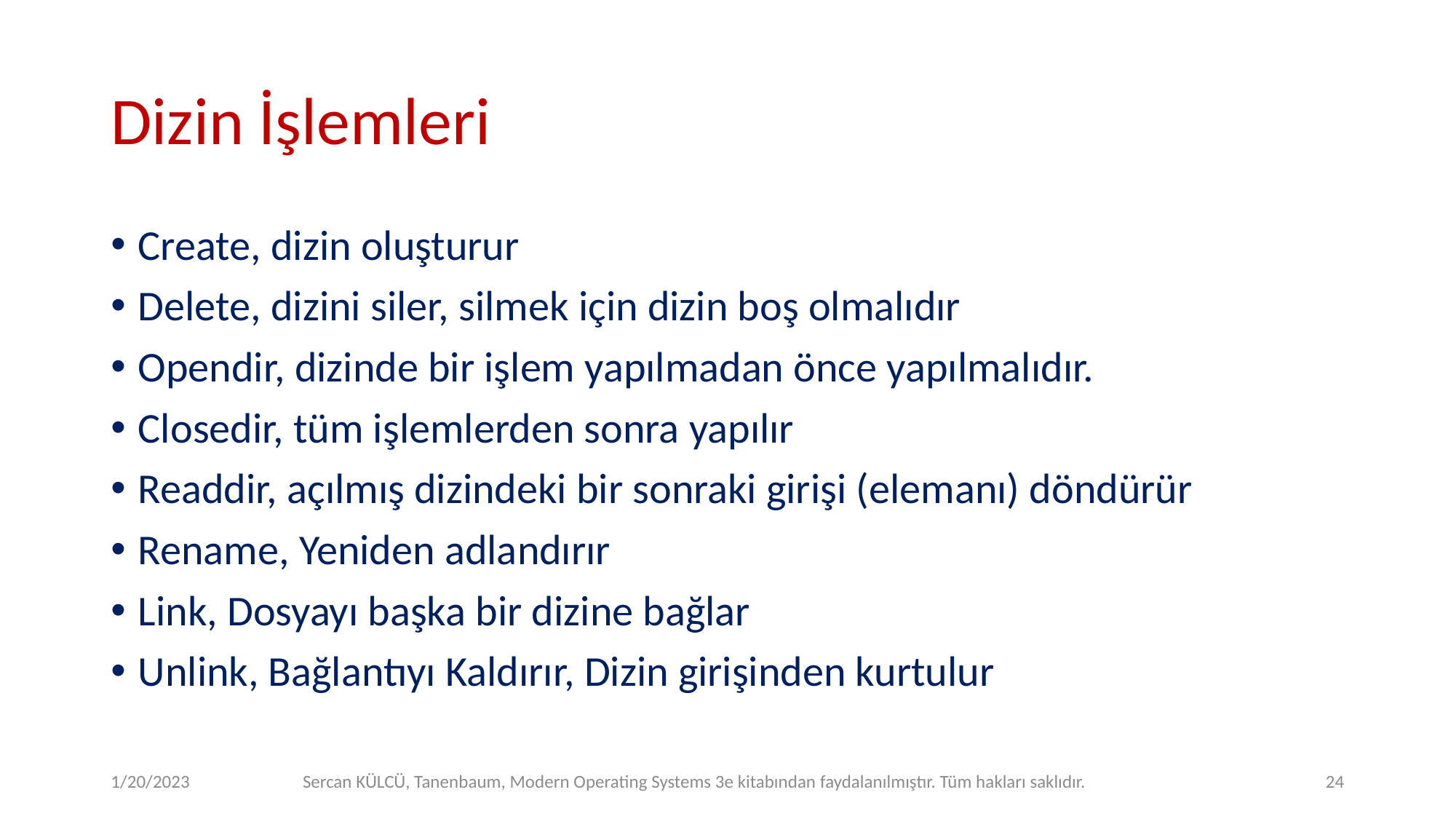

# Dizin İşlemleri
Create, dizin oluşturur
Delete, dizini siler, silmek için dizin boş olmalıdır
Opendir, dizinde bir işlem yapılmadan önce yapılmalıdır.
Closedir, tüm işlemlerden sonra yapılır
Readdir, açılmış dizindeki bir sonraki girişi (elemanı) döndürür
Rename, Yeniden adlandırır
Link, Dosyayı başka bir dizine bağlar
Unlink, Bağlantıyı Kaldırır, Dizin girişinden kurtulur
1/20/2023
Sercan KÜLCÜ, Tanenbaum, Modern Operating Systems 3e kitabından faydalanılmıştır. Tüm hakları saklıdır.
24